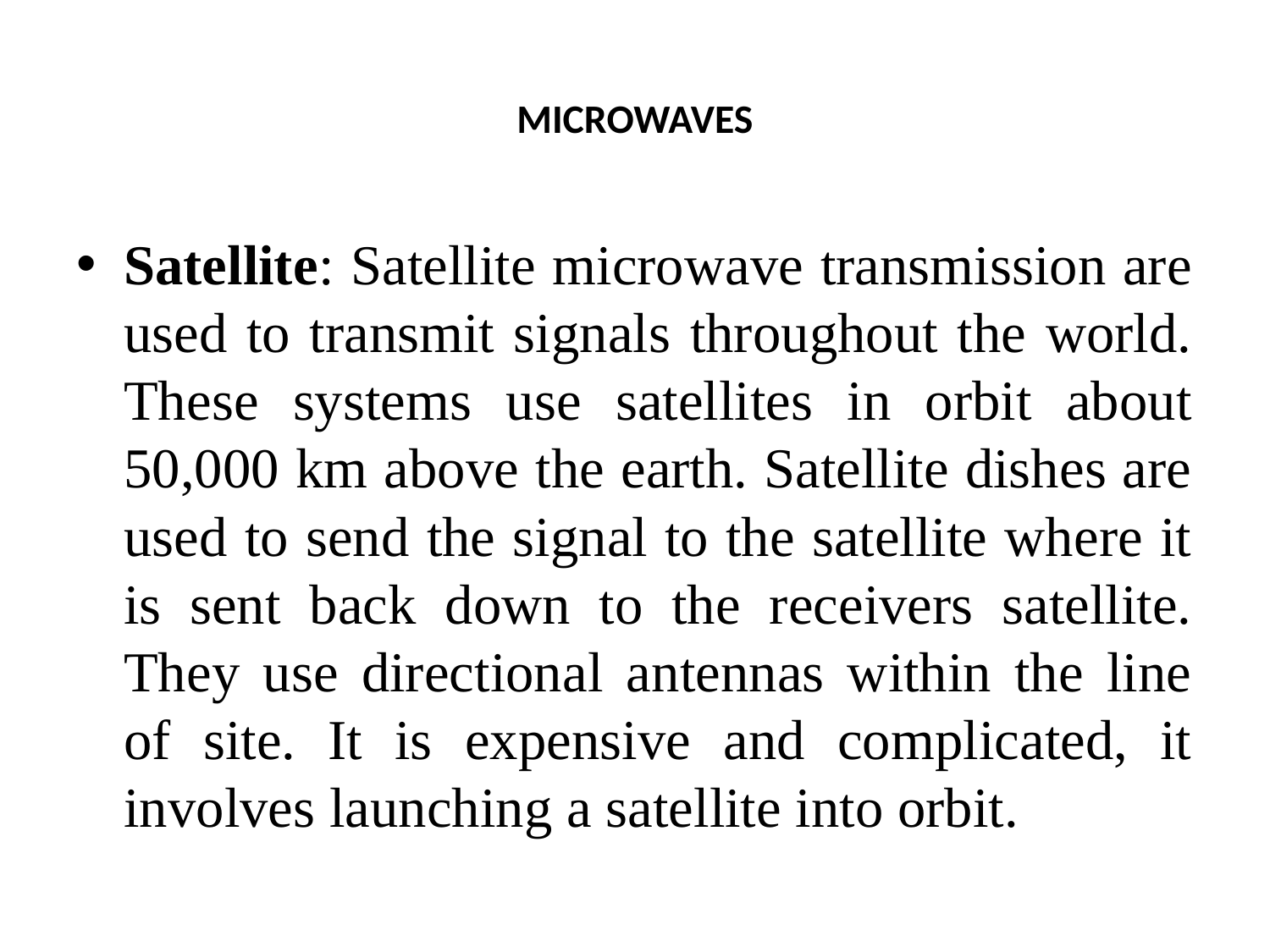

# MICROWAVES
Satellite: Satellite microwave transmission are used to transmit signals throughout the world. These systems use satellites in orbit about 50,000 km above the earth. Satellite dishes are used to send the signal to the satellite where it is sent back down to the receivers satellite. They use directional antennas within the line of site. It is expensive and complicated, it involves launching a satellite into orbit.